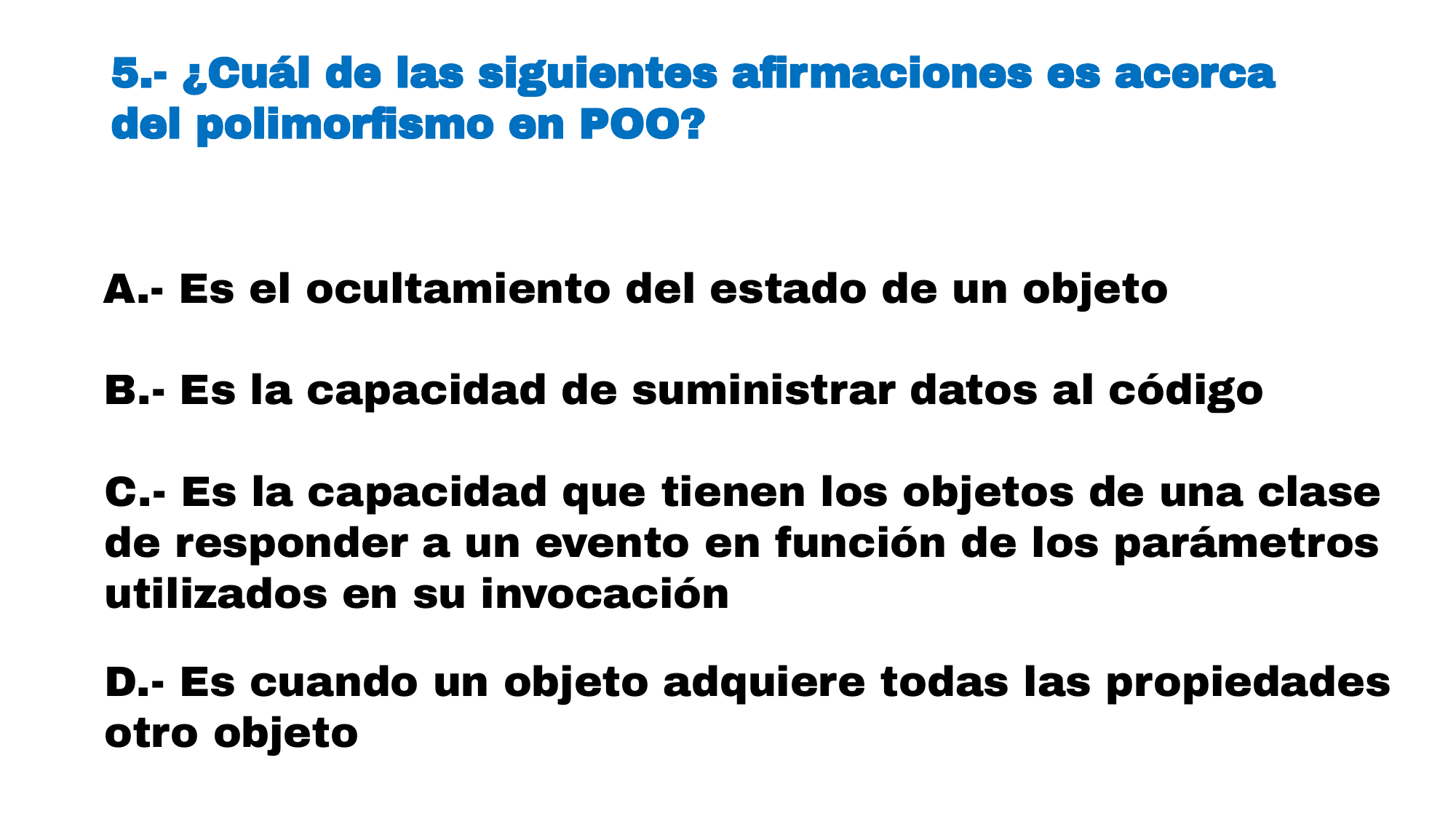

# 5.- ¿Cuál de las siguientes afirmaciones es acerca del polimorfismo en POO?
A.- Es el ocultamiento del estado de un objeto
B.- Es la capacidad de suministrar datos al código
C.- Es la capacidad que tienen los objetos de una clase
de responder a un evento en función de los parámetros
utilizados en su invocación
D.- Es cuando un objeto adquiere todas las propiedades
otro objeto